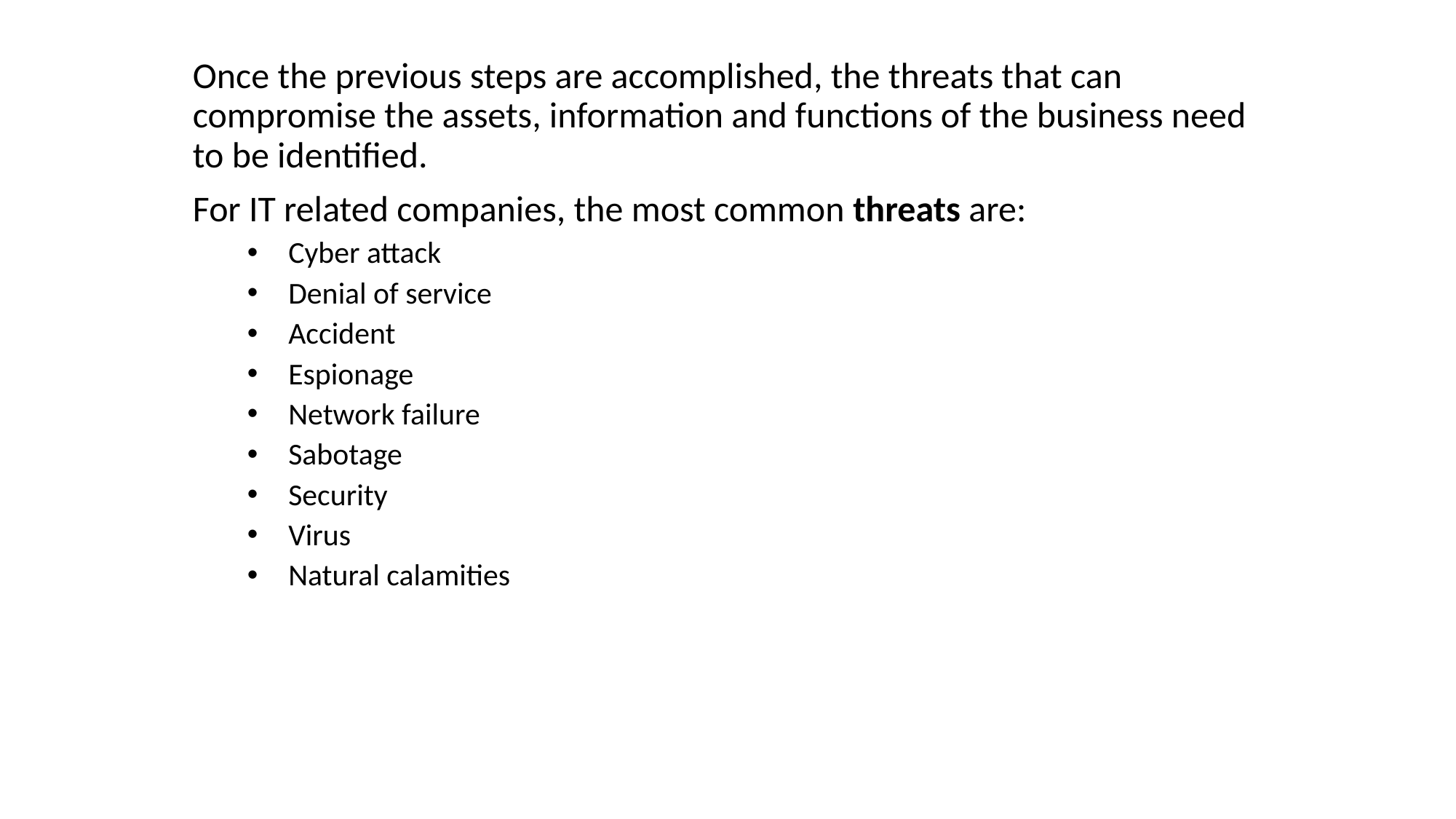

Once the previous steps are accomplished, the threats that can compromise the assets, information and functions of the business need to be identified.
For IT related companies, the most common threats are:
Cyber attack
Denial of service
Accident
Espionage
Network failure
Sabotage
Security
Virus
Natural calamities